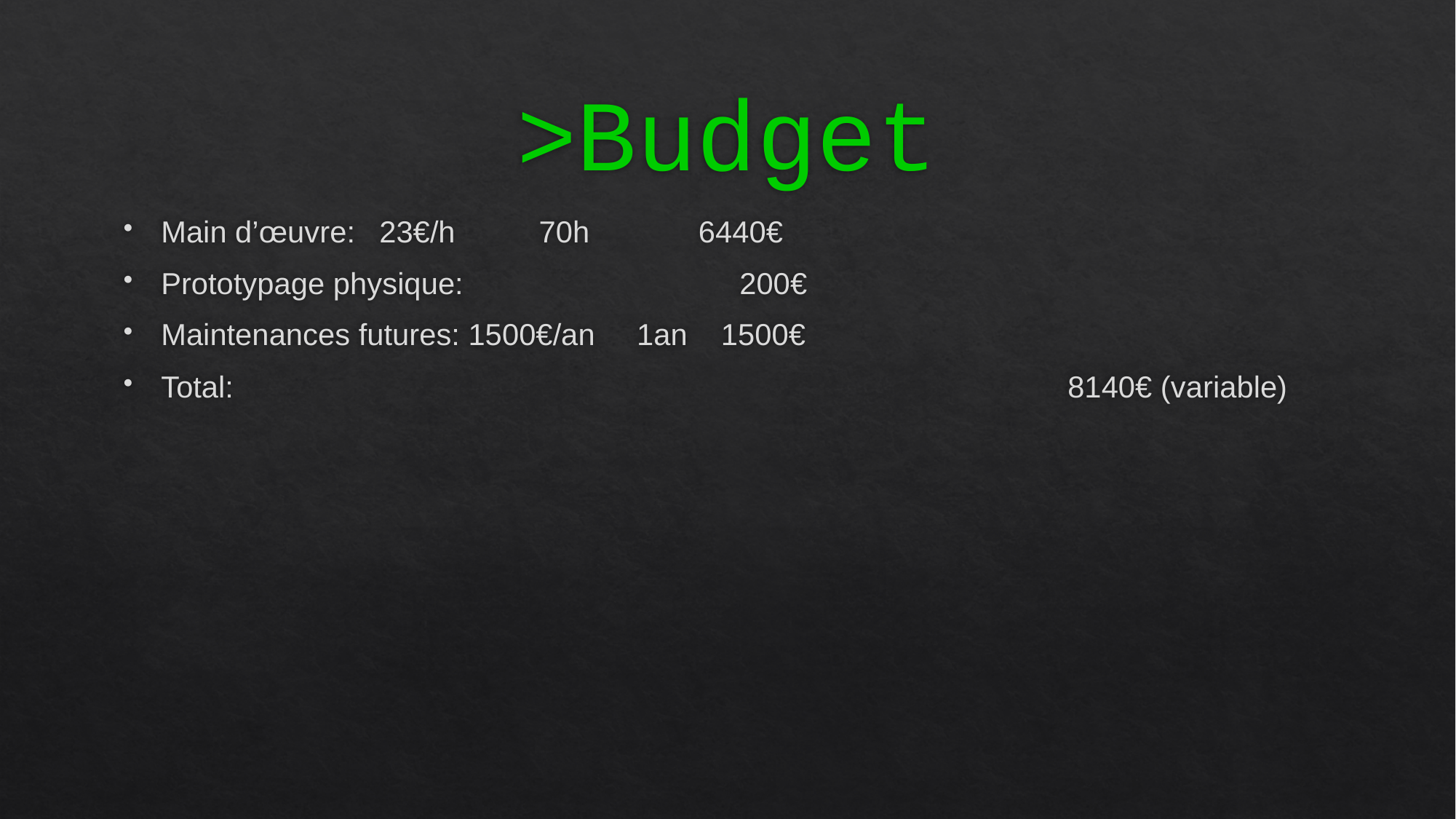

# >Budget
Main d’œuvre:	23€/h          70h             6440€
Prototypage physique:                                 200€
Maintenances futures: 1500€/an     1an    1500€
Total: 								    8140€ (variable)